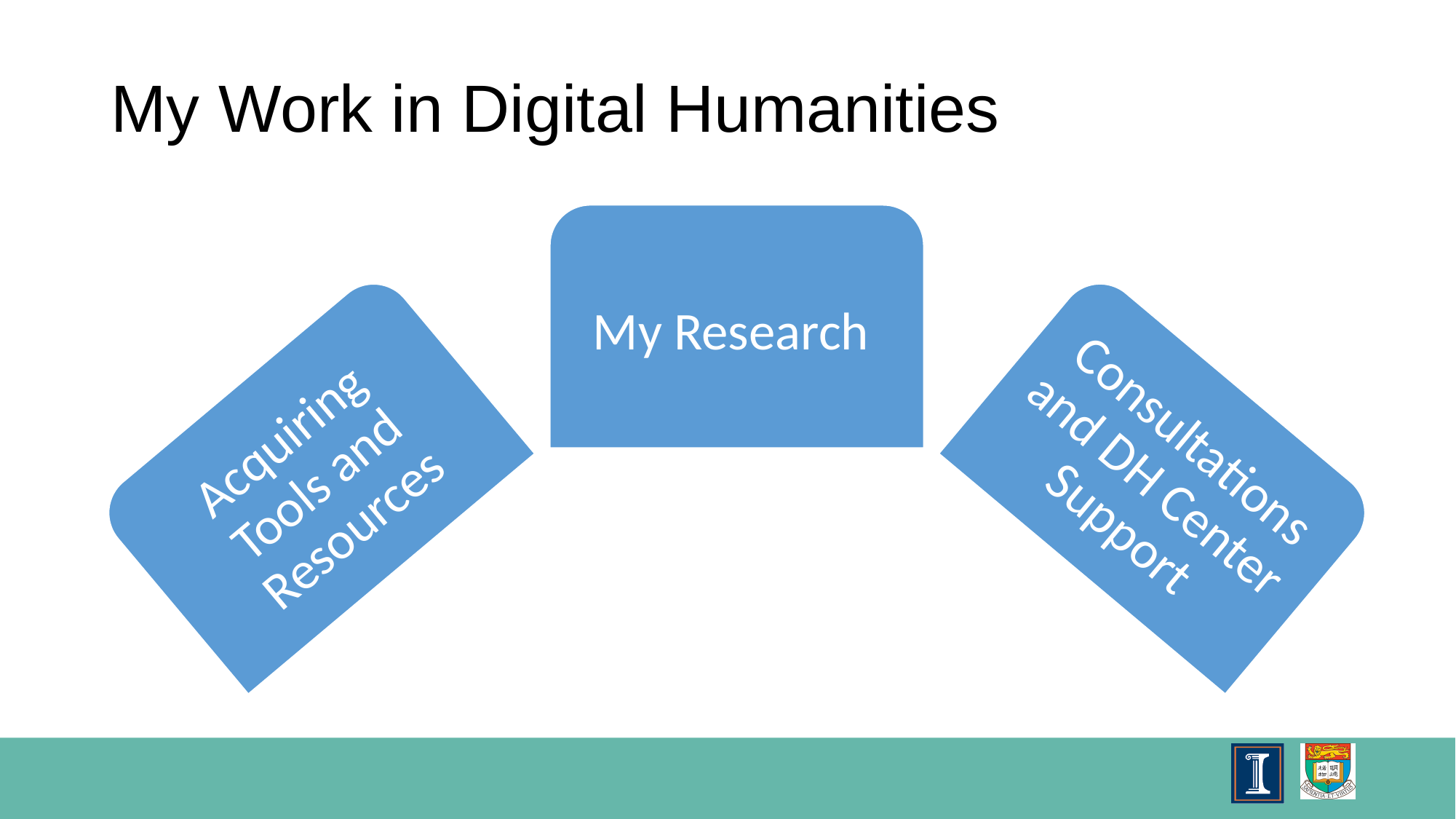

# My Work in Digital Humanities
Acquiring Tools and Resources
My Research
Consultations and DH Center Support